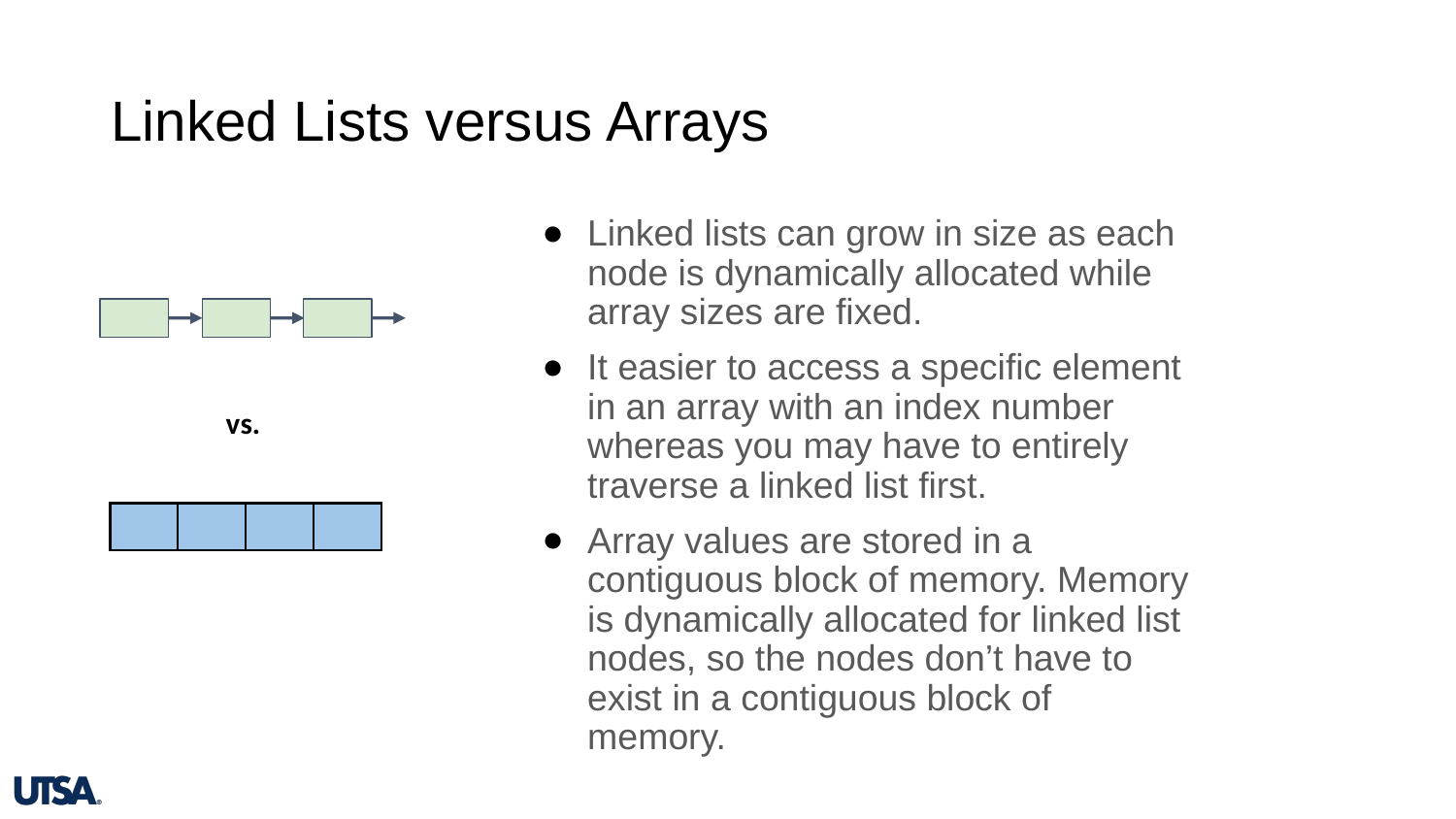

# Linked Lists versus Arrays
Linked lists can grow in size as each node is dynamically allocated while array sizes are fixed.
It easier to access a specific element in an array with an index number whereas you may have to entirely traverse a linked list first.
Array values are stored in a contiguous block of memory. Memory is dynamically allocated for linked list nodes, so the nodes don’t have to exist in a contiguous block of memory.

vs.
|  |  |  |  |
| --- | --- | --- | --- |